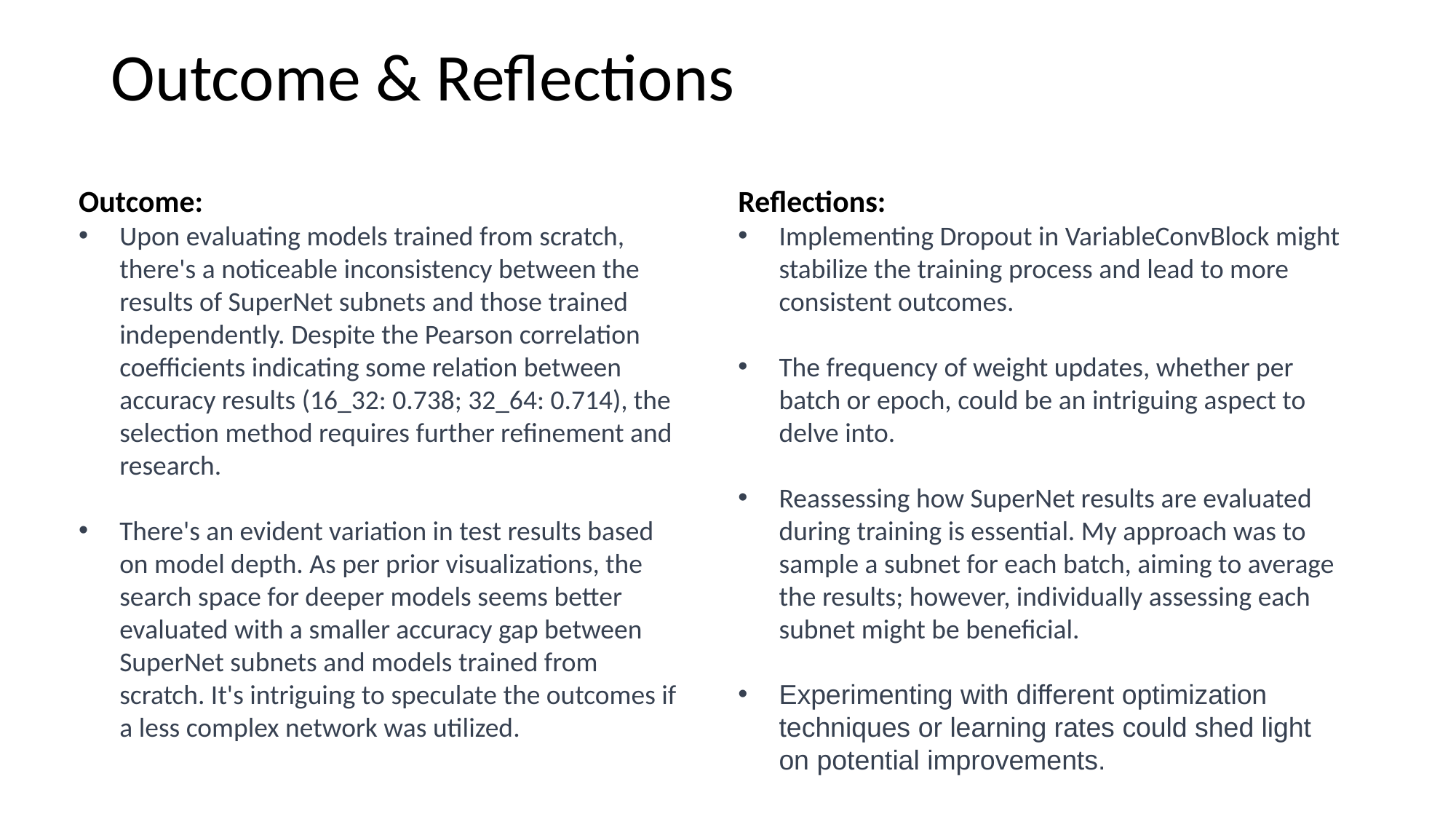

# Outcome & Reflections
Outcome:
Upon evaluating models trained from scratch, there's a noticeable inconsistency between the results of SuperNet subnets and those trained independently. Despite the Pearson correlation coefficients indicating some relation between accuracy results (16_32: 0.738; 32_64: 0.714), the selection method requires further refinement and research.

There's an evident variation in test results based on model depth. As per prior visualizations, the search space for deeper models seems better evaluated with a smaller accuracy gap between SuperNet subnets and models trained from scratch. It's intriguing to speculate the outcomes if a less complex network was utilized.

Reflections:
Implementing Dropout in VariableConvBlock might stabilize the training process and lead to more consistent outcomes.

The frequency of weight updates, whether per batch or epoch, could be an intriguing aspect to delve into.

Reassessing how SuperNet results are evaluated during training is essential. My approach was to sample a subnet for each batch, aiming to average the results; however, individually assessing each subnet might be beneficial.

Experimenting with different optimization techniques or learning rates could shed light on potential improvements.